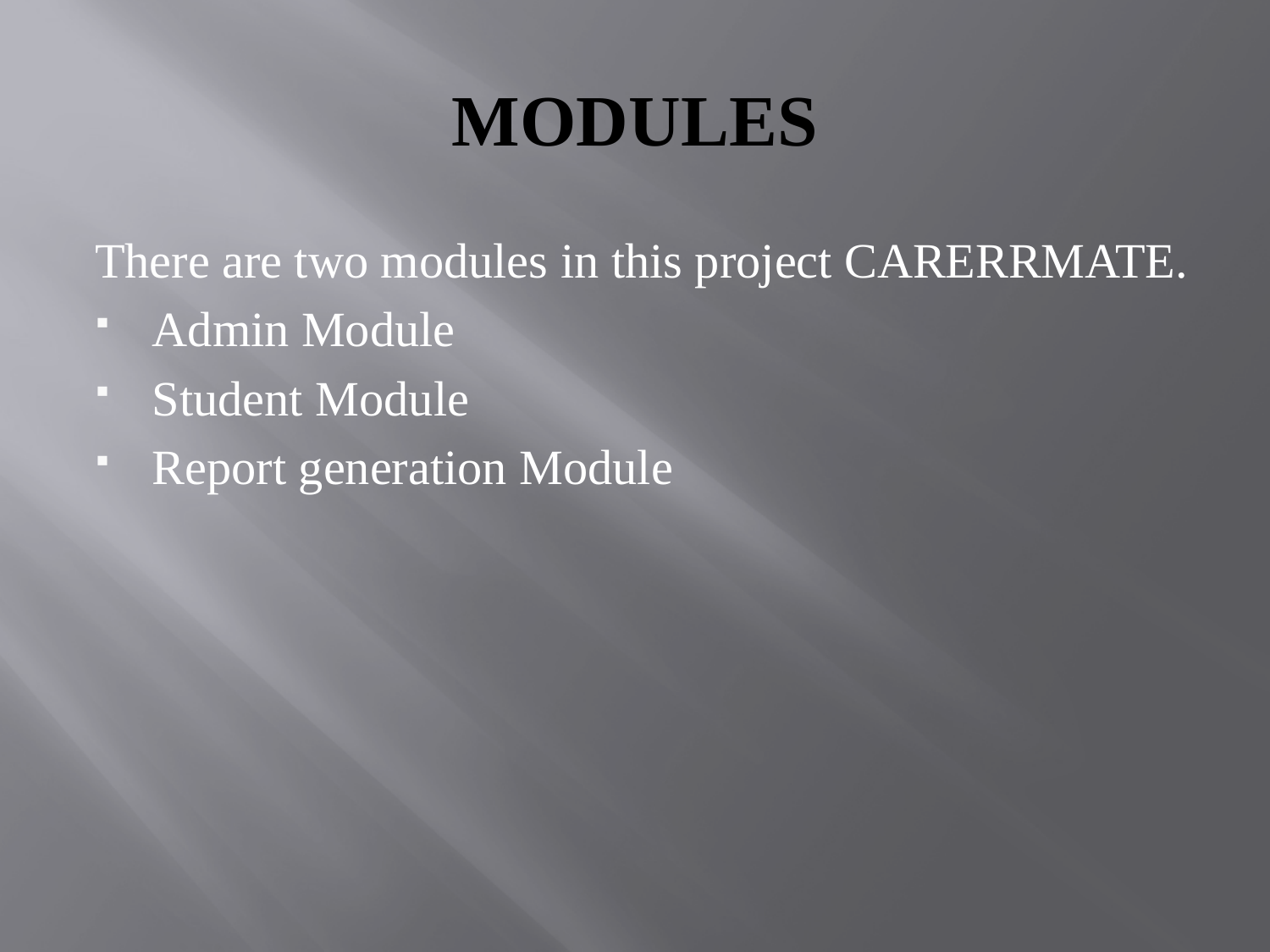

# MODULES
There are two modules in this project CARERRMATE.
Admin Module
Student Module
Report generation Module